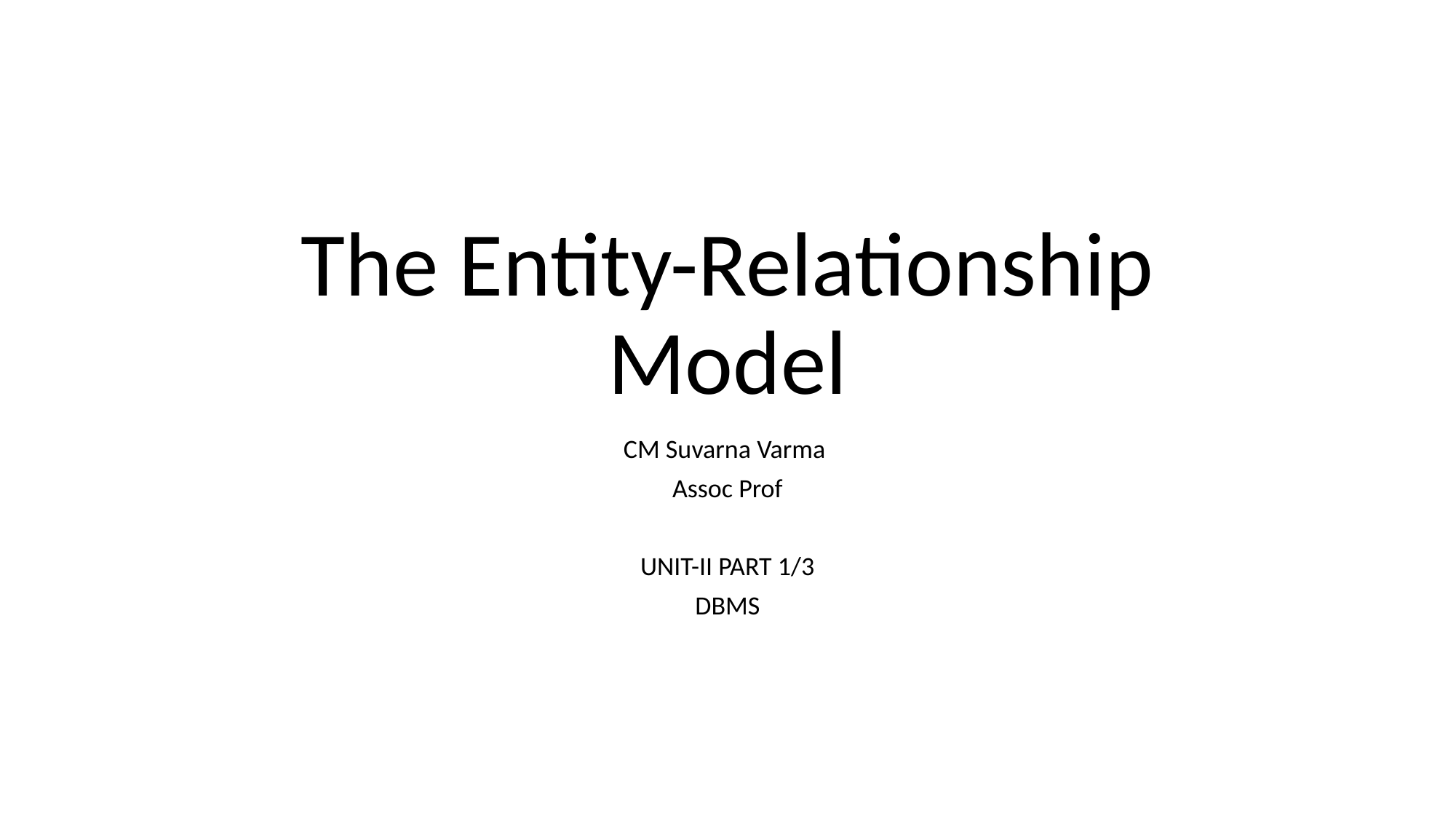

# The Entity-Relationship Model
CM Suvarna Varma
Assoc Prof

UNIT-II PART 1/3
DBMS